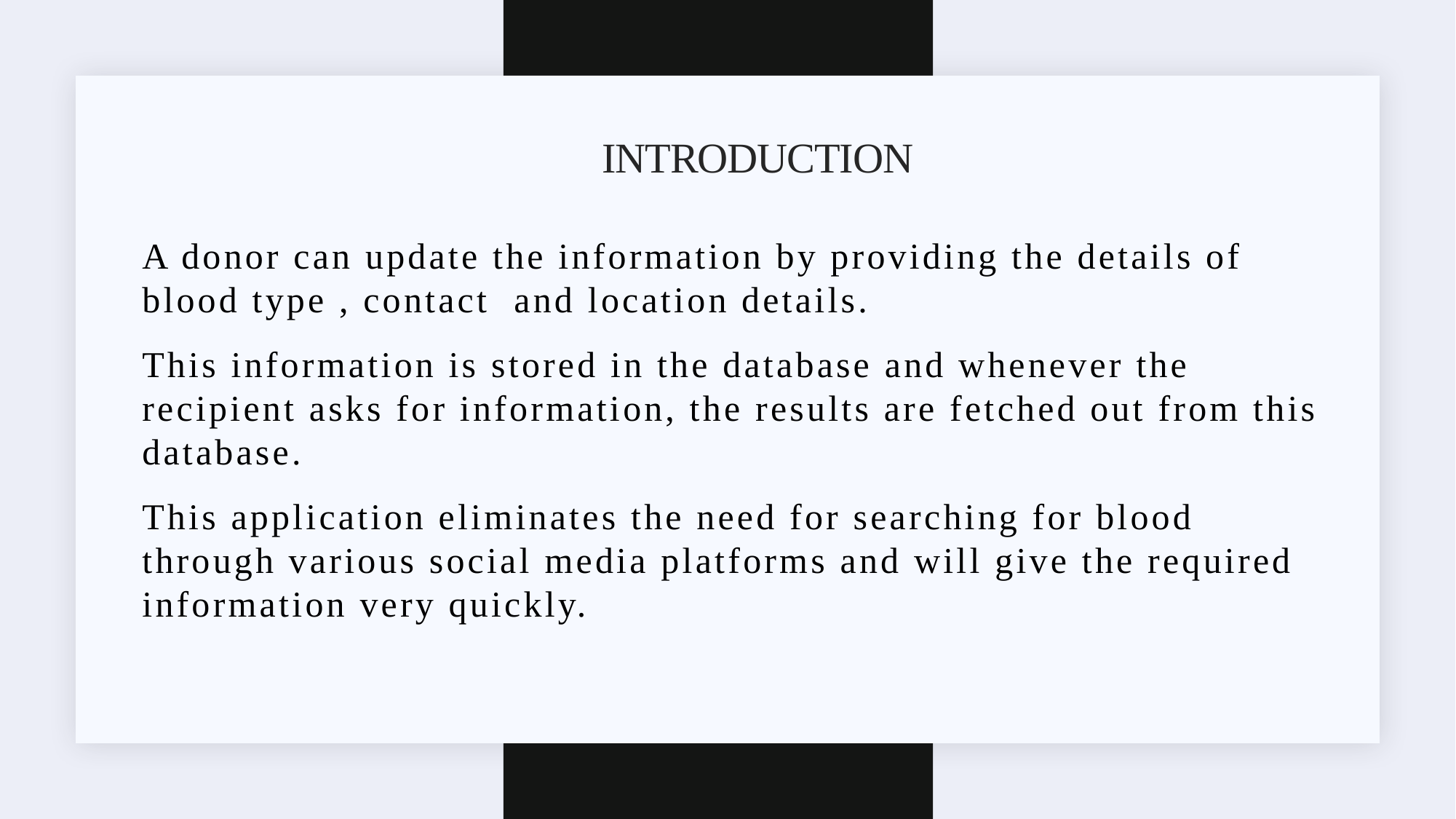

# introduction
A donor can update the information by providing the details of blood type , contact  and location details.
This information is stored in the database and whenever the recipient asks for information, the results are fetched out from this database.
This application eliminates the need for searching for blood through various social media platforms and will give the required information very quickly.